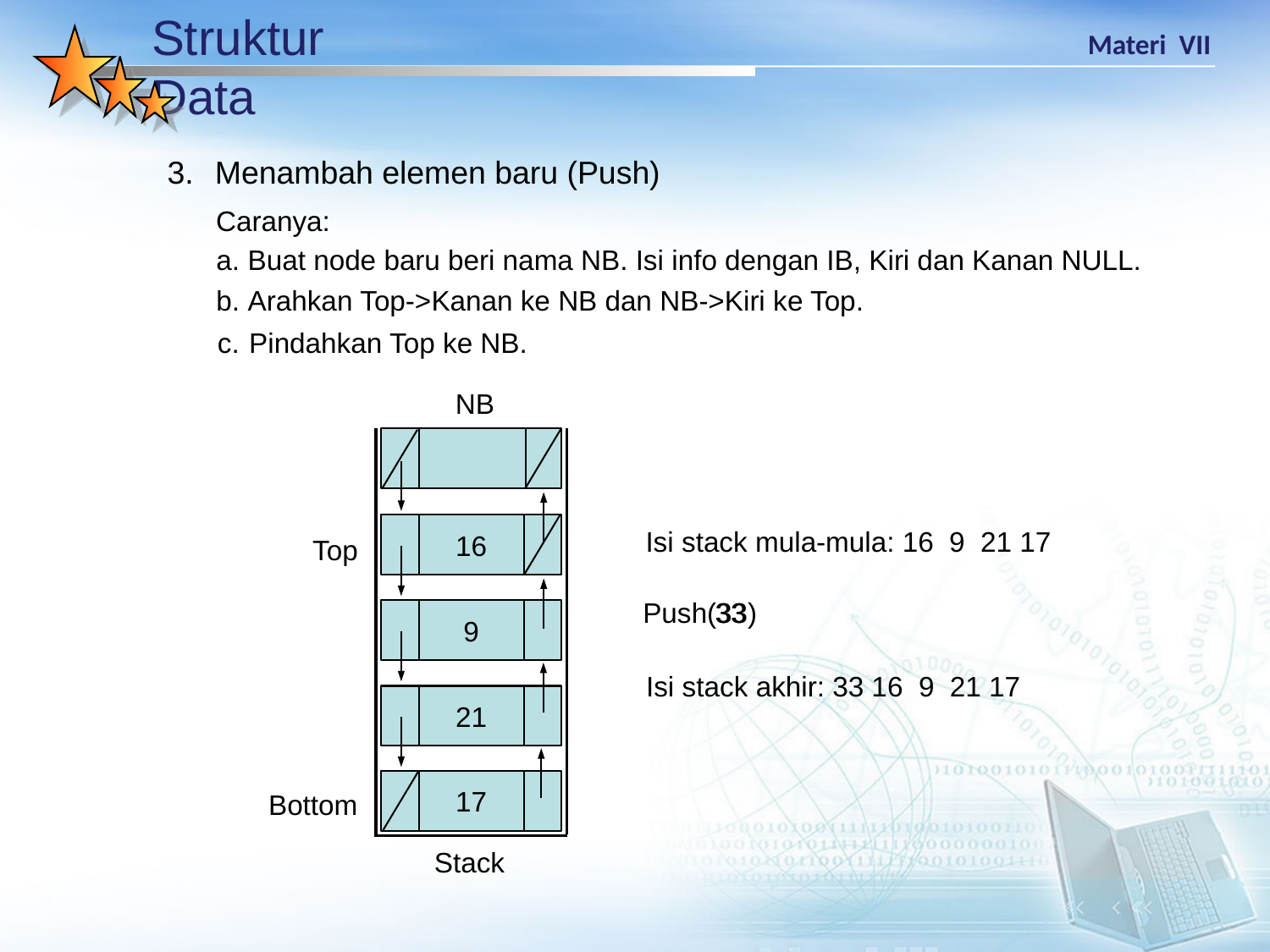

3.  	Menambah elemen baru (Push)
Caranya:
Buat node baru beri nama NB. Isi info dengan IB, Kiri dan Kanan NULL.
b.	Arahkan Top->Kanan ke NB dan NB->Kiri ke Top.
c.	Pindahkan Top ke NB.
NB

16
9
21
17
Bottom
Stack
Isi stack mula-mula: 16  9  21 17
Top
Push(33)
33
Isi stack akhir: 33 16  9  21 17